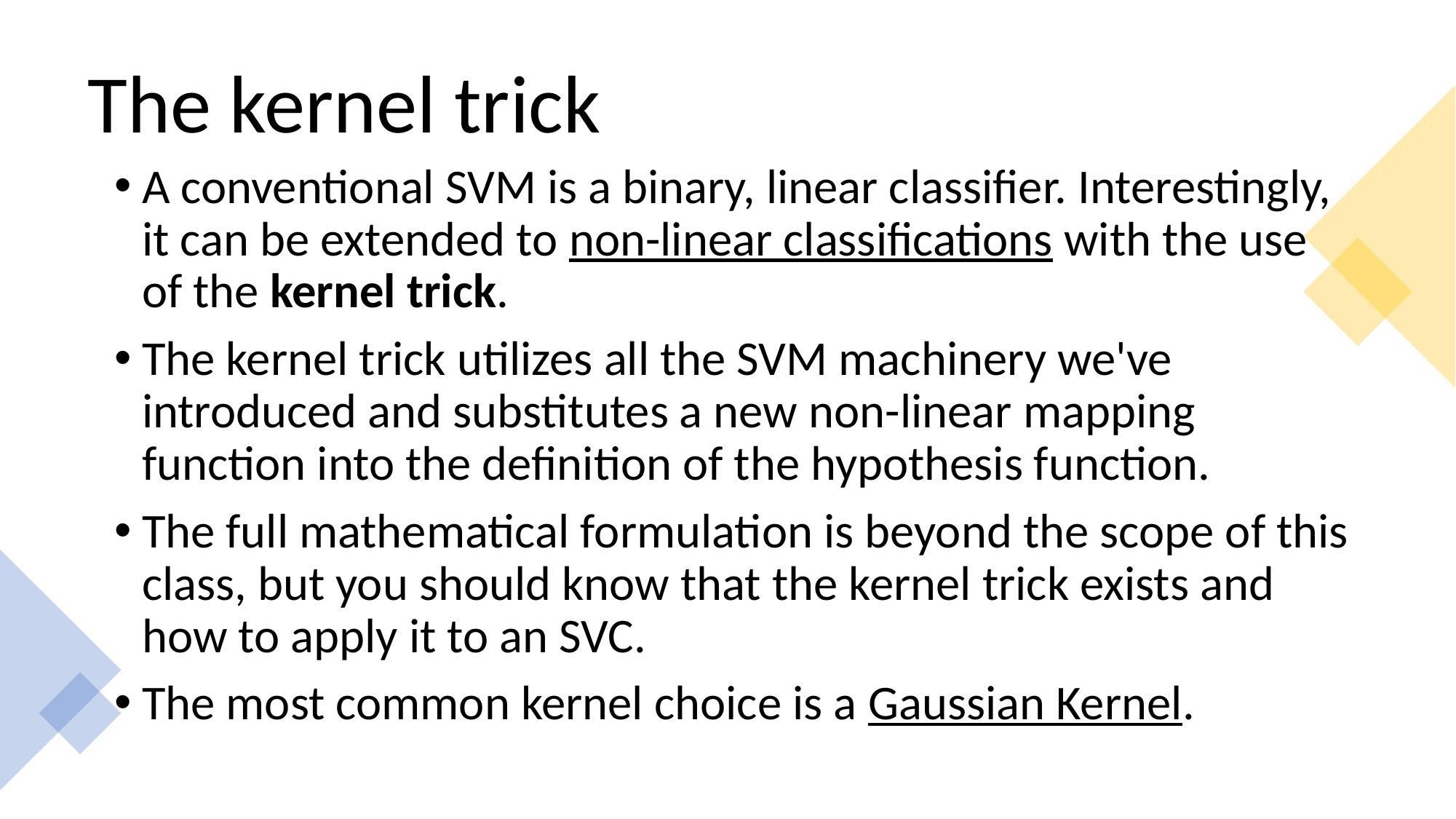

# The kernel trick
A conventional SVM is a binary, linear classifier. Interestingly, it can be extended to non-linear classifications with the use of the kernel trick.
The kernel trick utilizes all the SVM machinery we've introduced and substitutes a new non-linear mapping function into the definition of the hypothesis function.
The full mathematical formulation is beyond the scope of this class, but you should know that the kernel trick exists and how to apply it to an SVC.
The most common kernel choice is a Gaussian Kernel.